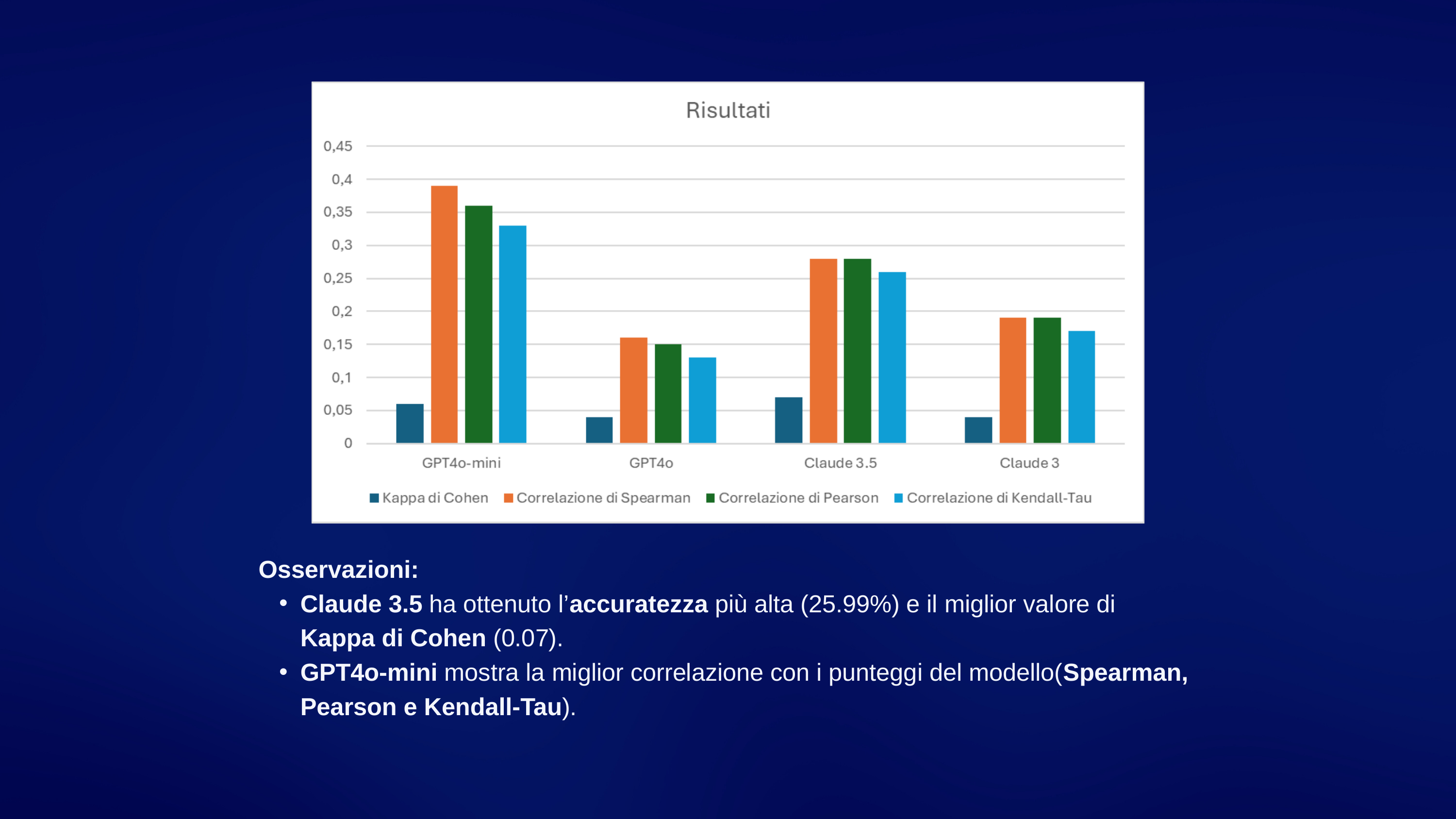

Osservazioni:
Claude 3.5 ha ottenuto l’accuratezza più alta (25.99%) e il miglior valore di Kappa di Cohen (0.07).
GPT4o-mini mostra la miglior correlazione con i punteggi del modello(Spearman, Pearson e Kendall-Tau).